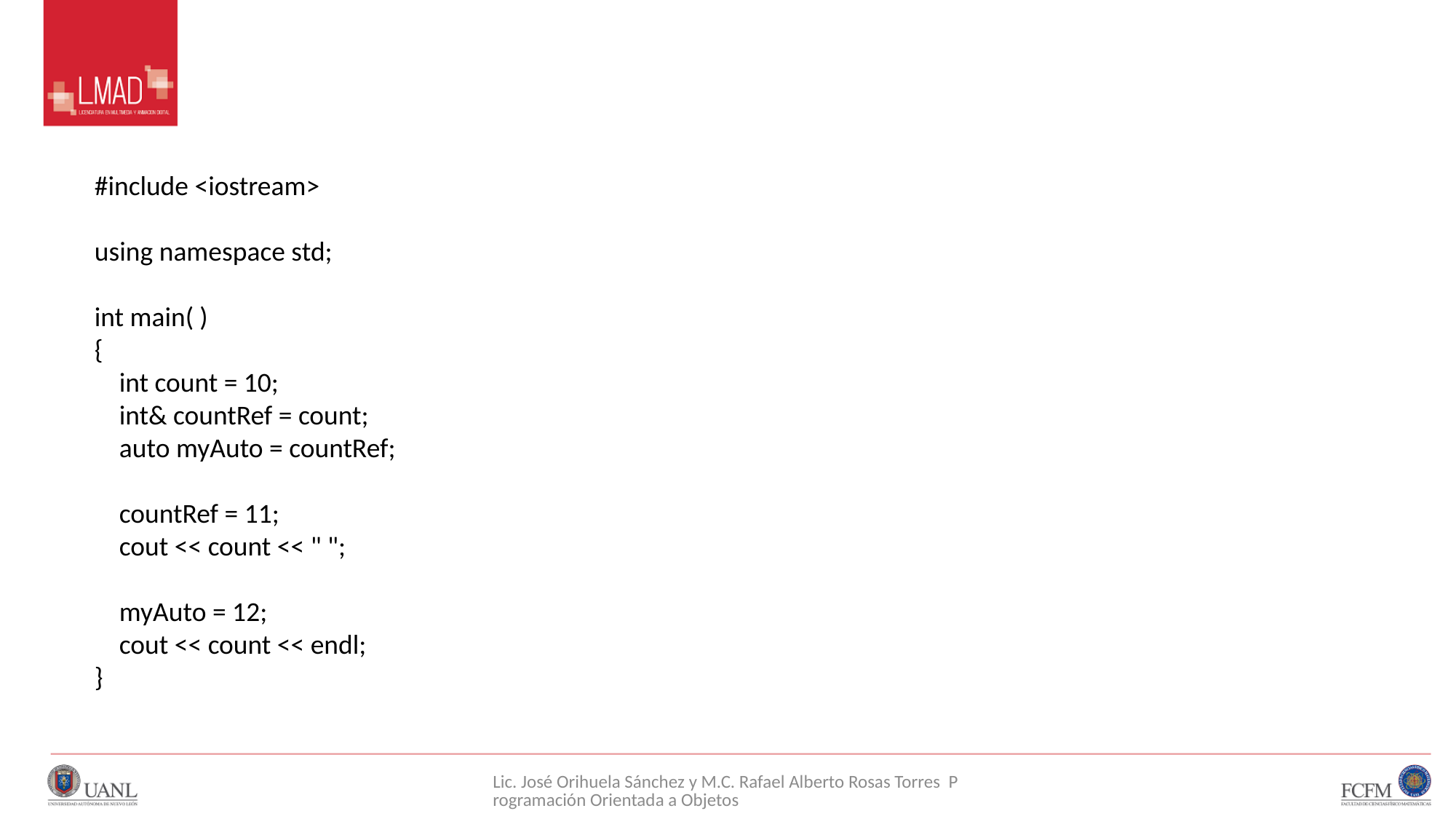

#
#include <iostream>

using namespace std;

int main( )
{
    int count = 10;
    int& countRef = count;
    auto myAuto = countRef;

    countRef = 11;
    cout << count << " ";

    myAuto = 12;
    cout << count << endl;
}
Lic. José Orihuela Sánchez y M.C. Rafael Alberto Rosas Torres  Programación Orientada a Objetos